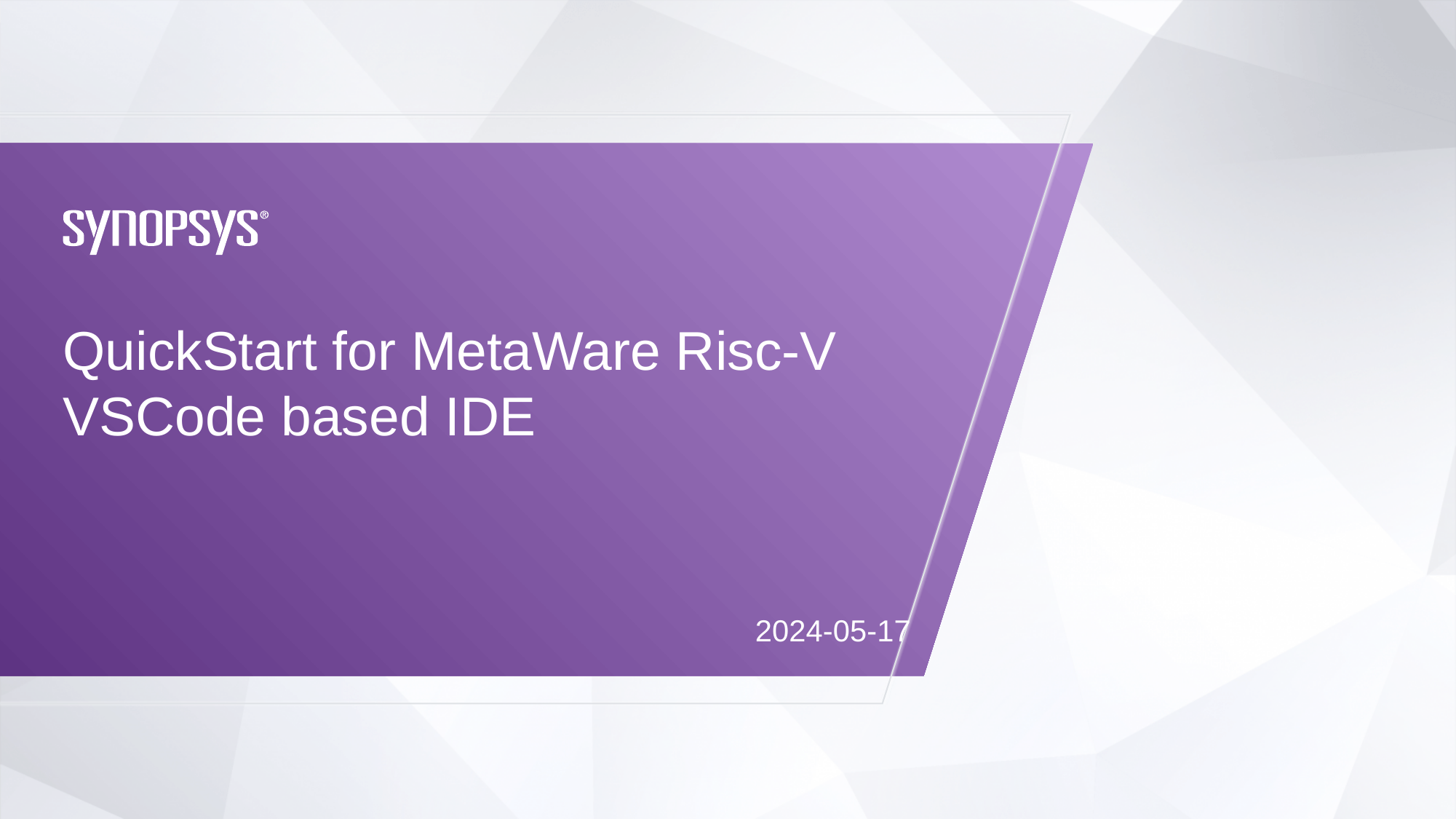

# QuickStart for MetaWare Risc-V VSCode based IDE
2024-05-17